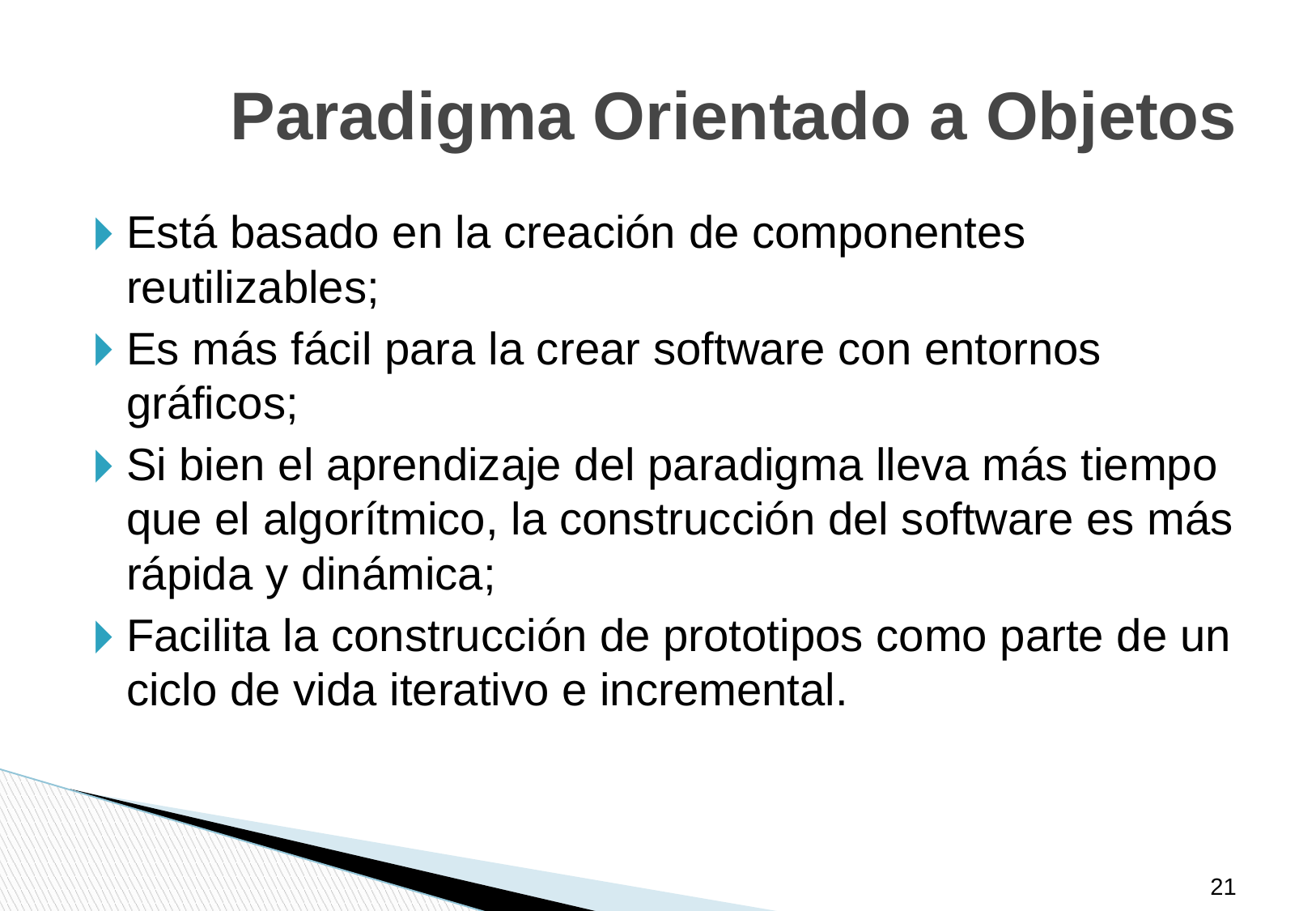

# Paradigma Orientado a Objetos
Está basado en la creación de componentes reutilizables;
Es más fácil para la crear software con entornos gráficos;
Si bien el aprendizaje del paradigma lleva más tiempo que el algorítmico, la construcción del software es más rápida y dinámica;
Facilita la construcción de prototipos como parte de un ciclo de vida iterativo e incremental.
21